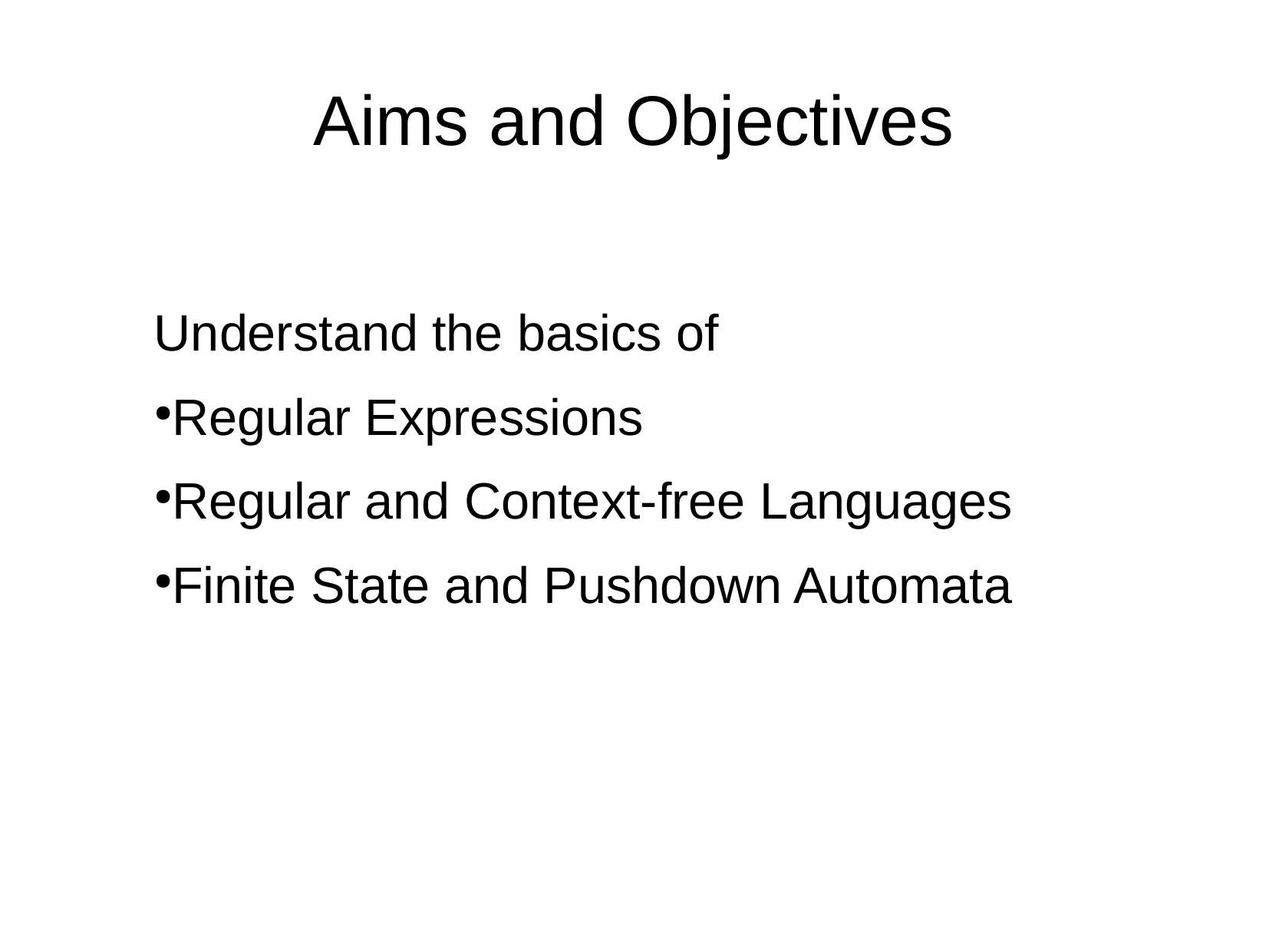

Aims and Objectives
Understand the basics of
Regular Expressions
Regular and Context-free Languages
Finite State and Pushdown Automata